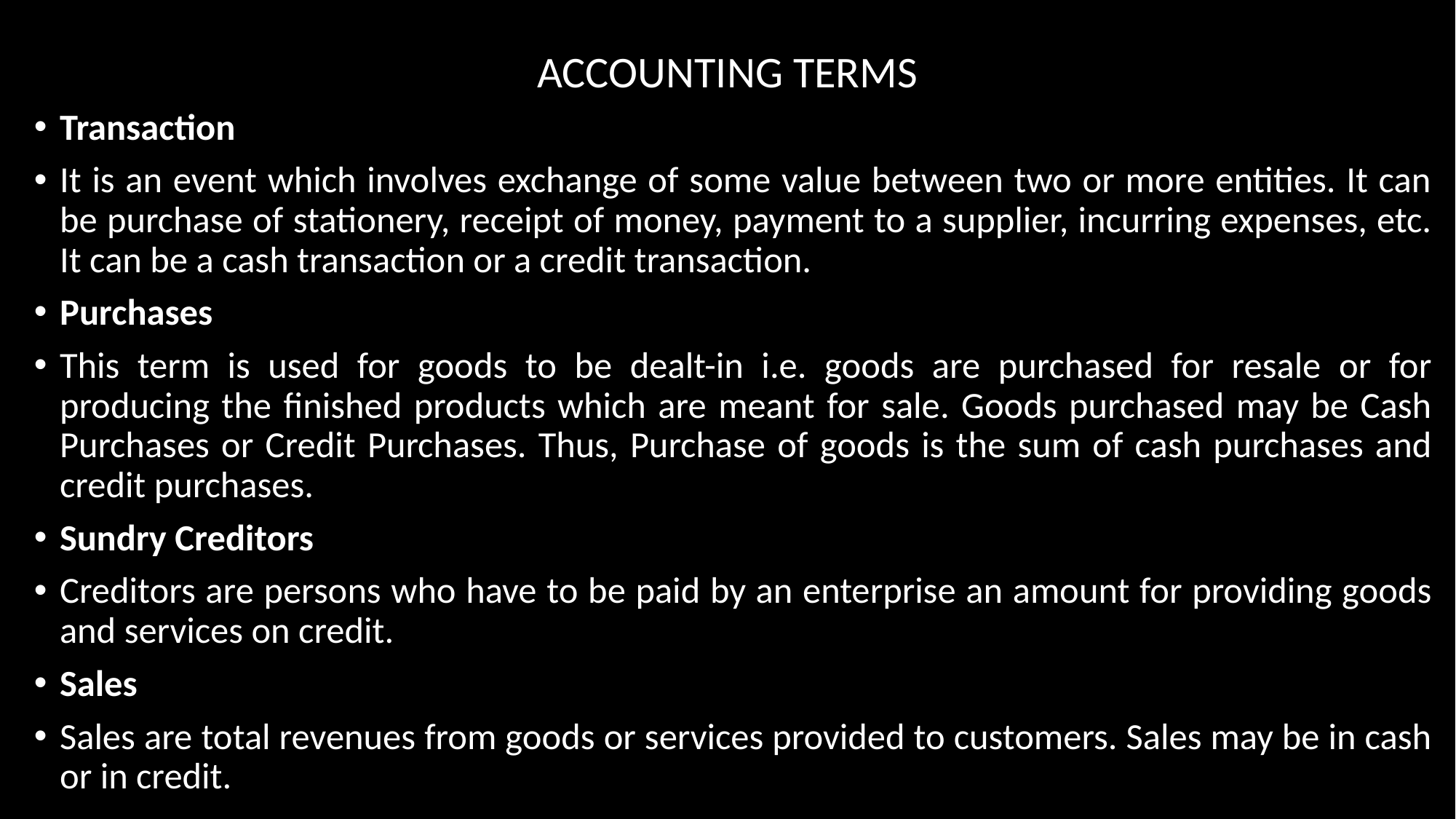

# ACCOUNTING TERMS
Transaction
It is an event which involves exchange of some value between two or more entities. It can be purchase of stationery, receipt of money, payment to a supplier, incurring expenses, etc. It can be a cash transaction or a credit transaction.
Purchases
This term is used for goods to be dealt-in i.e. goods are purchased for resale or for producing the finished products which are meant for sale. Goods purchased may be Cash Purchases or Credit Purchases. Thus, Purchase of goods is the sum of cash purchases and credit purchases.
Sundry Creditors
Creditors are persons who have to be paid by an enterprise an amount for providing goods and services on credit.
Sales
Sales are total revenues from goods or services provided to customers. Sales may be in cash or in credit.